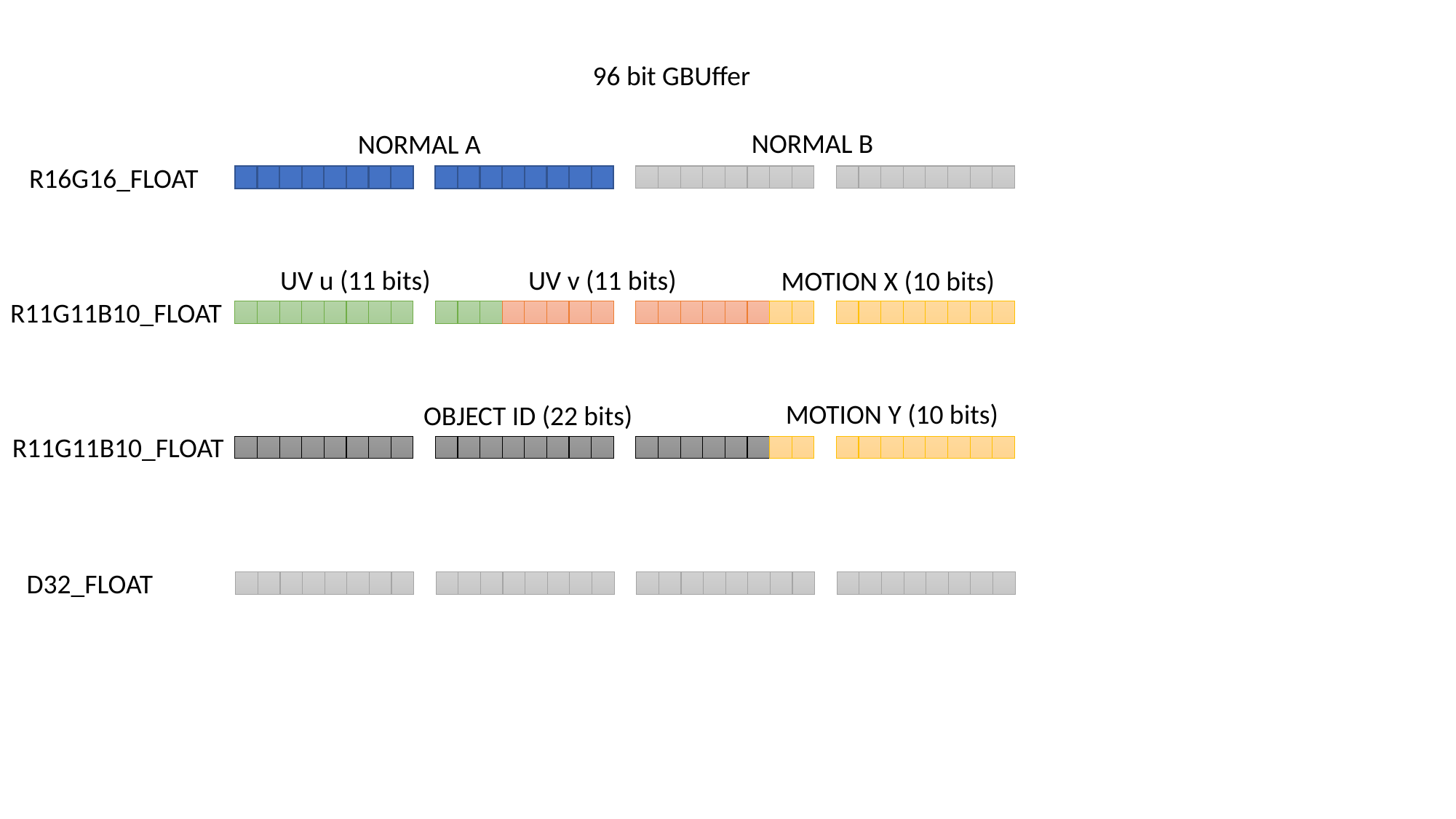

96 bit GBUffer
NORMAL B
NORMAL A
R16G16_FLOAT

UV u (11 bits)
UV v (11 bits)
MOTION X (10 bits)
R11G11B10_FLOAT

MOTION Y (10 bits)
OBJECT ID (22 bits)
R11G11B10_FLOAT

D32_FLOAT